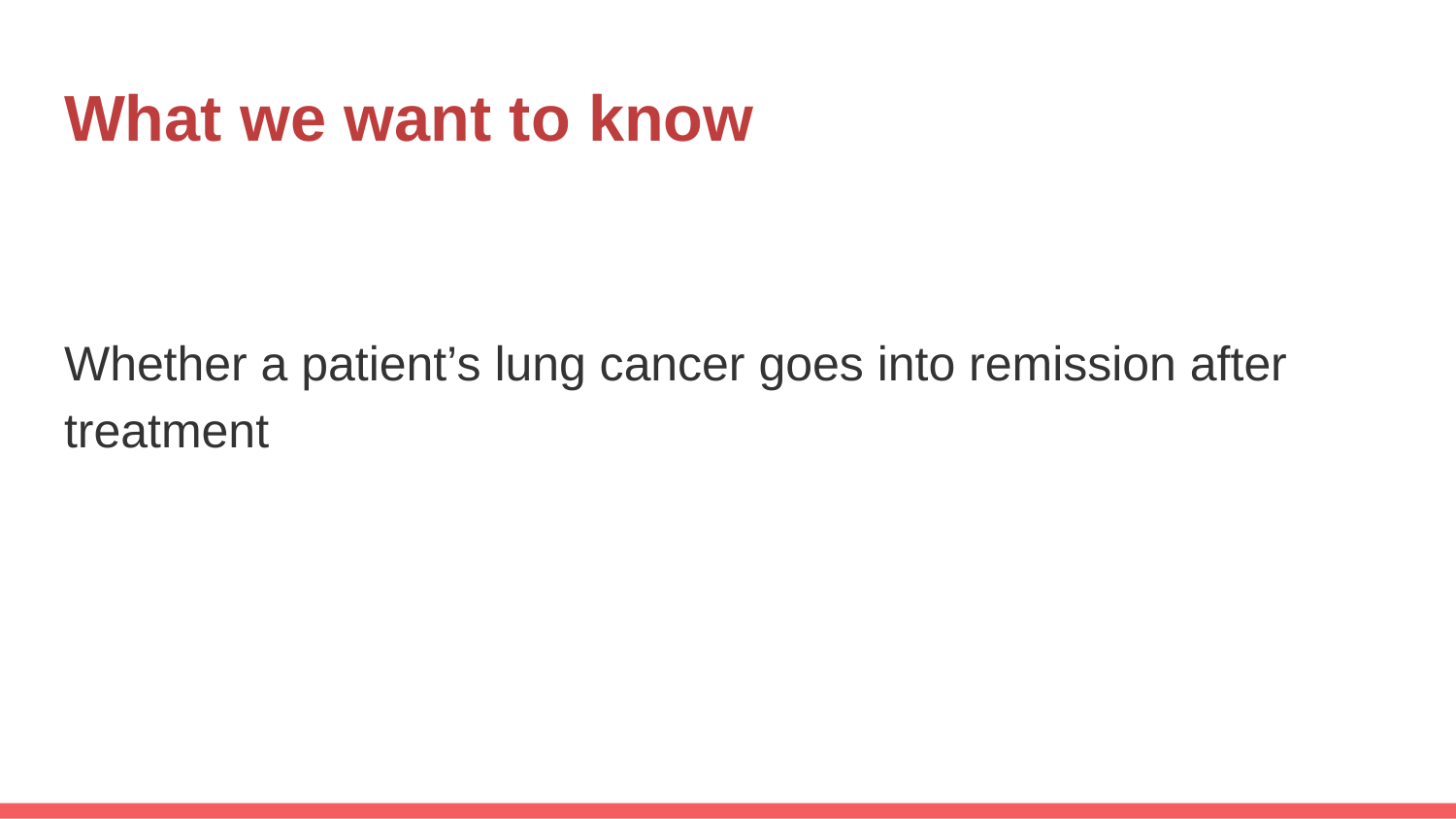

# What we want to know

Whether a patient’s lung cancer goes into remission after treatment